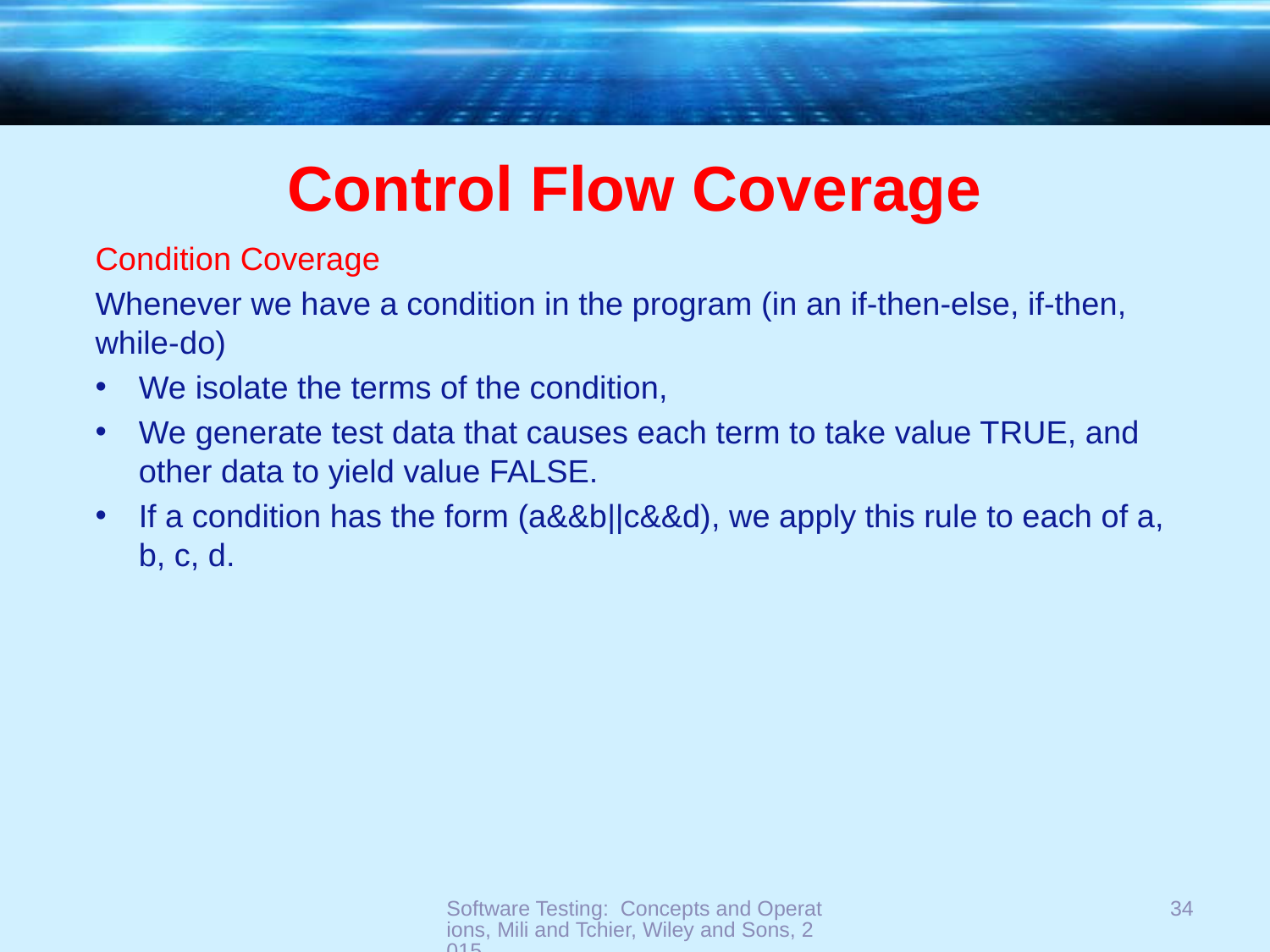

# Control Flow Coverage
Condition Coverage
Whenever we have a condition in the program (in an if-then-else, if-then, while-do)
We isolate the terms of the condition,
We generate test data that causes each term to take value TRUE, and other data to yield value FALSE.
If a condition has the form (a&&b||c&&d), we apply this rule to each of a, b, c, d.

Software Testing:  Concepts and Operations, Mili and Tchier, Wiley and Sons, 2015
34